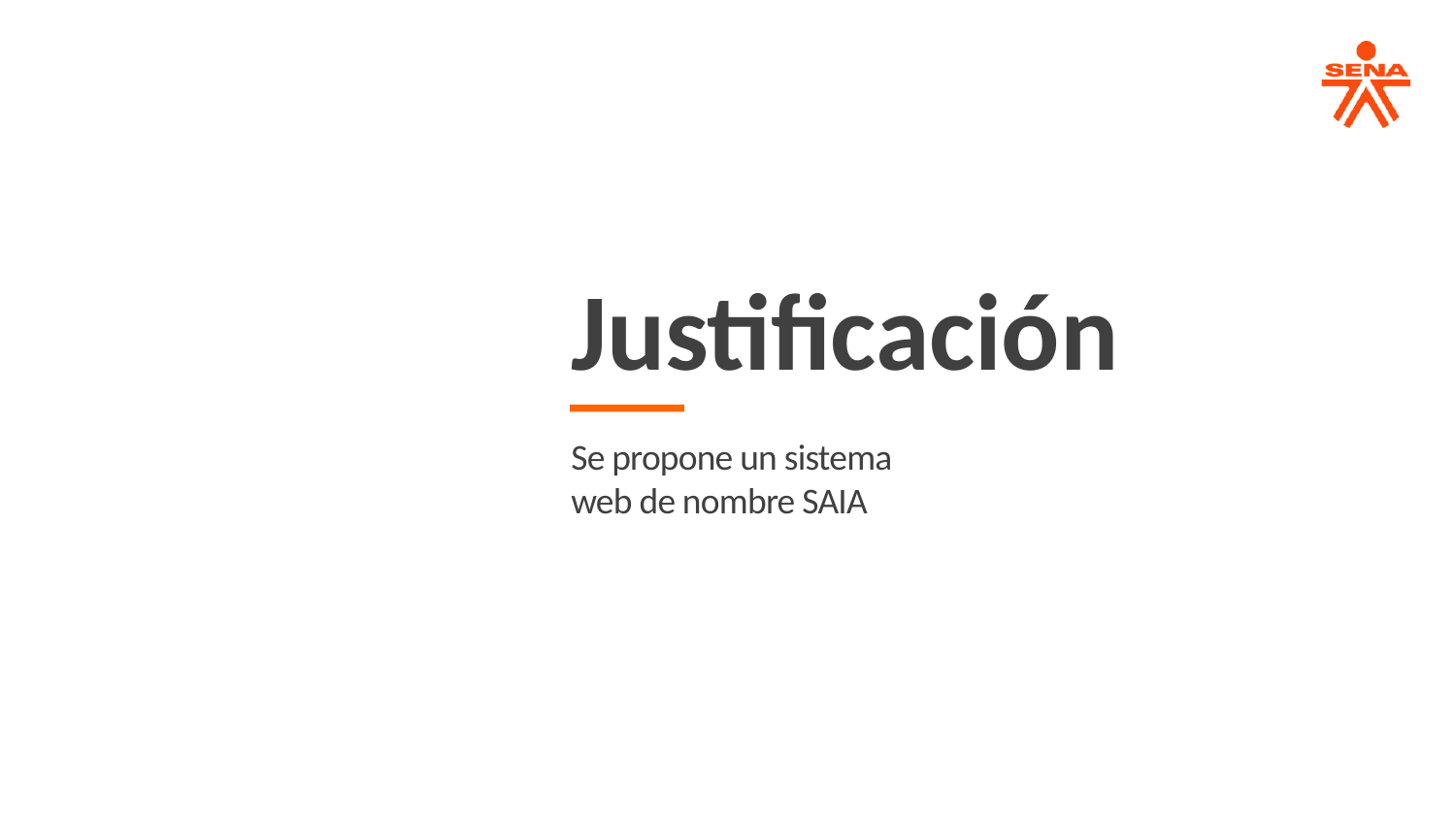

# Justificación

Se propone un sistema web de nombre SAIA